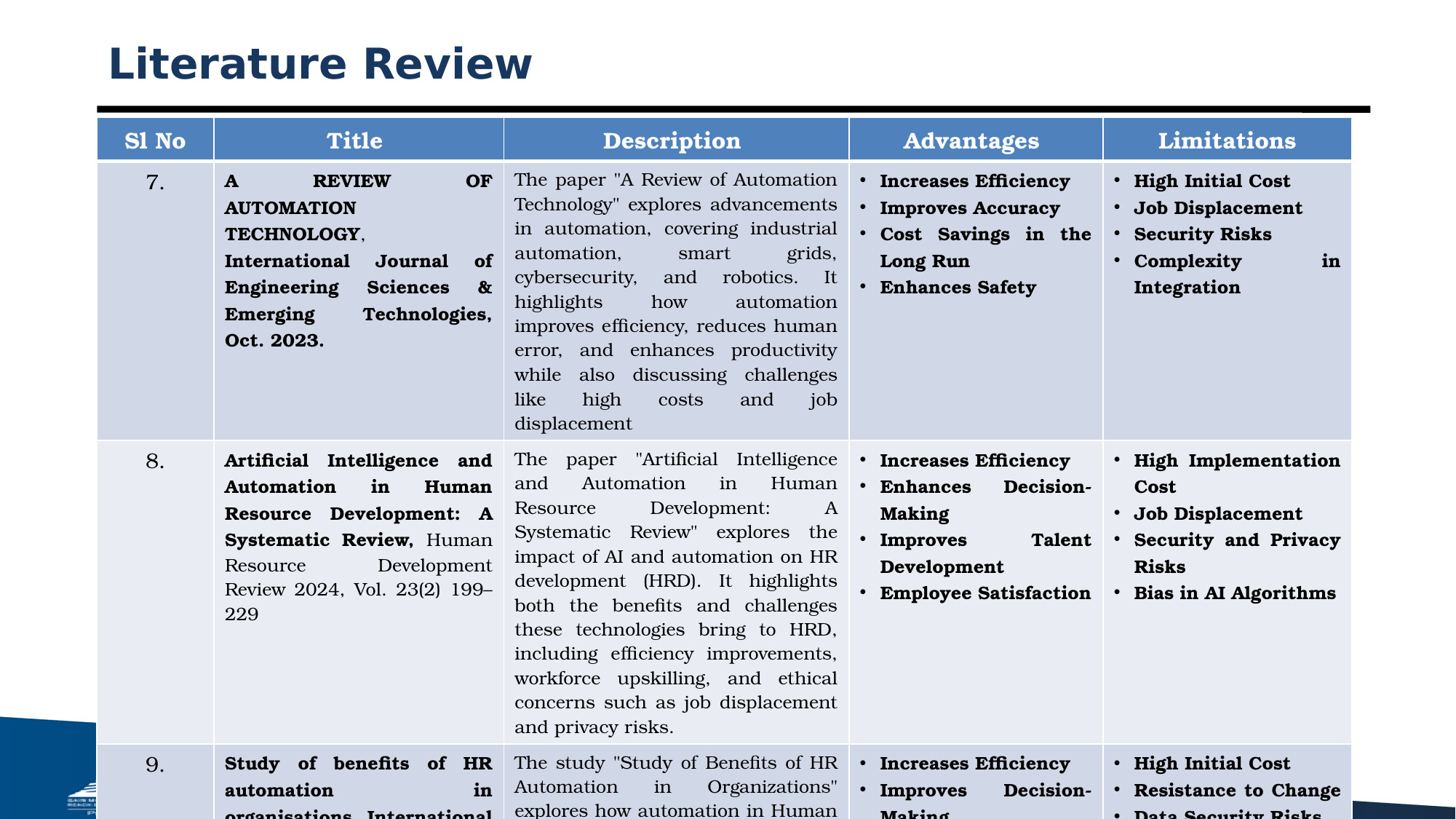

# Literature Review
| Sl No | Title | Description | Advantages | Limitations |
| --- | --- | --- | --- | --- |
| 7. | A REVIEW OF AUTOMATION TECHNOLOGY, International Journal of Engineering Sciences & Emerging Technologies, Oct. 2023. | The paper "A Review of Automation Technology" explores advancements in automation, covering industrial automation, smart grids, cybersecurity, and robotics. It highlights how automation improves efficiency, reduces human error, and enhances productivity while also discussing challenges like high costs and job displacement | Increases Efficiency Improves Accuracy Cost Savings in the Long Run Enhances Safety | High Initial Cost Job Displacement Security Risks Complexity in Integration |
| 8. | Artificial Intelligence and Automation in Human Resource Development: A Systematic Review, Human Resource Development Review 2024, Vol. 23(2) 199–229 | The paper "Artificial Intelligence and Automation in Human Resource Development: A Systematic Review" explores the impact of AI and automation on HR development (HRD). It highlights both the benefits and challenges these technologies bring to HRD, including efficiency improvements, workforce upskilling, and ethical concerns such as job displacement and privacy risks. | Increases Efficiency Enhances Decision-Making Improves Talent Development Employee Satisfaction | High Implementation Cost Job Displacement Security and Privacy Risks Bias in AI Algorithms |
| 9. | Study of benefits of HR automation in organisations, International Journal of Academic Research and Development. | The study "Study of Benefits of HR Automation in Organizations" explores how automation in Human Resources (HR) improves efficiency, decision-making, and employee satisfaction. It highlights the advantages of HR automation while acknowledging challenges like employee resistance and integration issues. | Increases Efficiency Improves Decision-Making Enhances Employee Satisfaction Reduces Processing Time. | High Initial Cost Resistance to Change Data Security Risks Reduces Human Interaction |